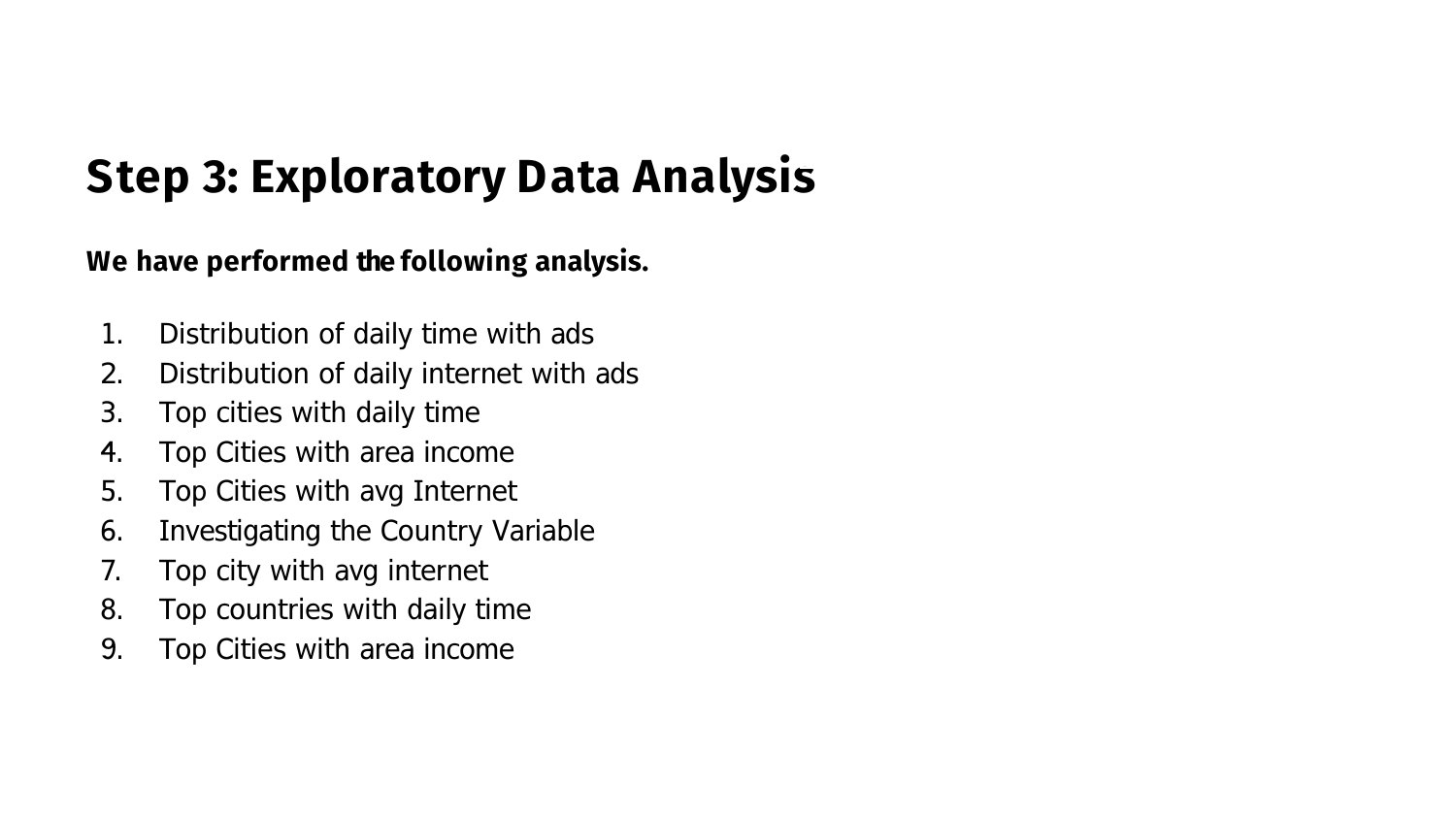

# Extracted Features Visualizations
Investing Country Variable
Distribution of top 12 country's ad clicks  based on Sex
Hourly distribution of ad clicks
Distribution by each hour and by gender.
Daily distribution of ad clicks
Monthly distribution of ad clicks
Top Ad clicked on speciﬁc date
Daily internet usage and daily time spent on  site based on age
All ad topics (word cloud)
Distribution and Relationship Between  Variables
Visualizing target variable Clicked on Ad
Click on Ad features based on Sex
Distribution of who clicked on Ads based on  area income of sex.
Correlation Between Variables (Heatmap)
Step 3: Exploratory Data Analysis
We have performed the following analysis.

Distribution of daily time with ads
Distribution of daily internet with ads
Top cities with daily time
Top Cities with area income
Top Cities with avg Internet
Investigating the Country Variable
Top city with avg internet
Top countries with daily time
Top Cities with area income